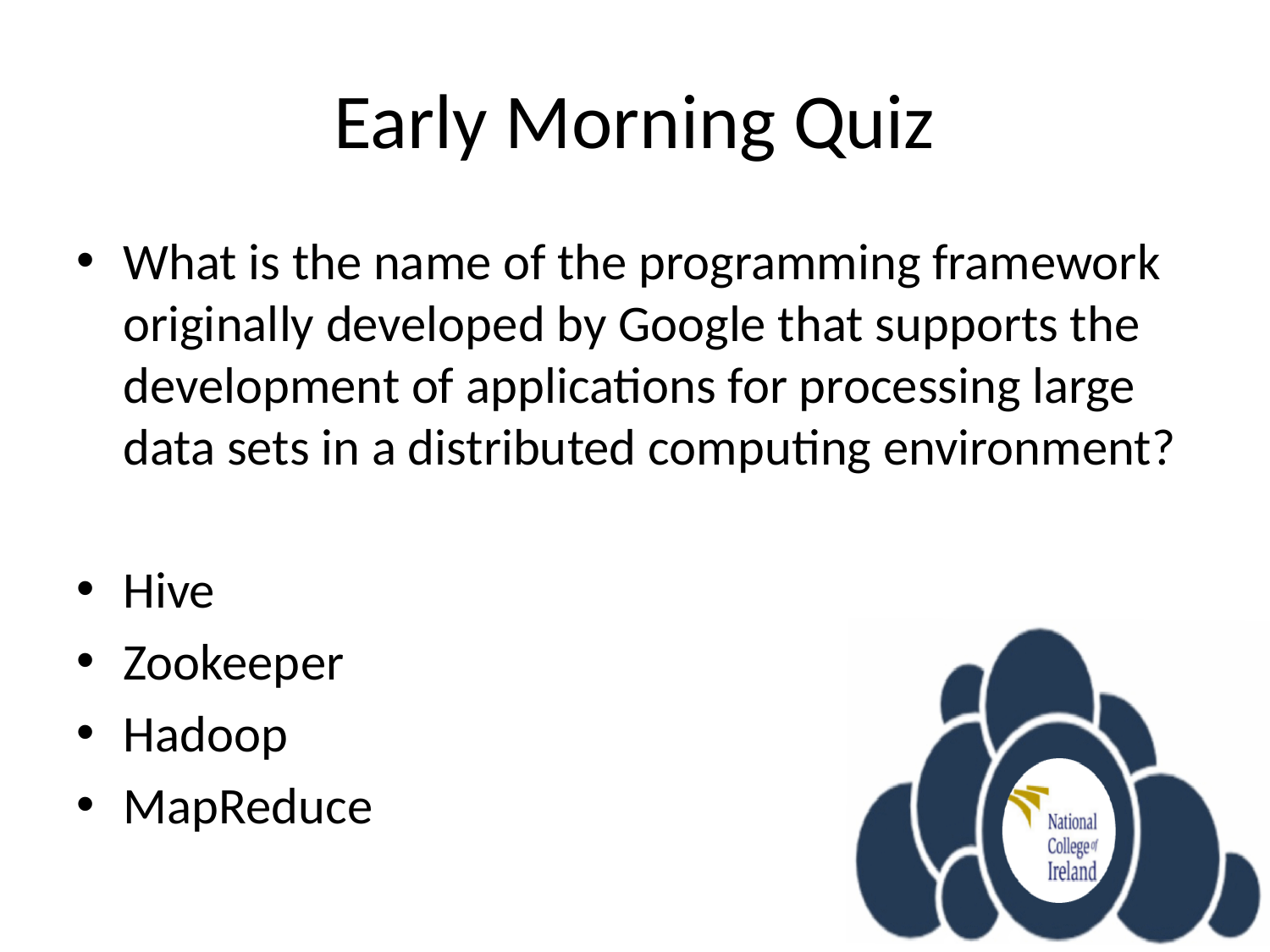

# Early Morning Quiz
What is the name of the programming framework originally developed by Google that supports the development of applications for processing large data sets in a distributed computing environment?

Hive
Zookeeper
Hadoop
MapReduce